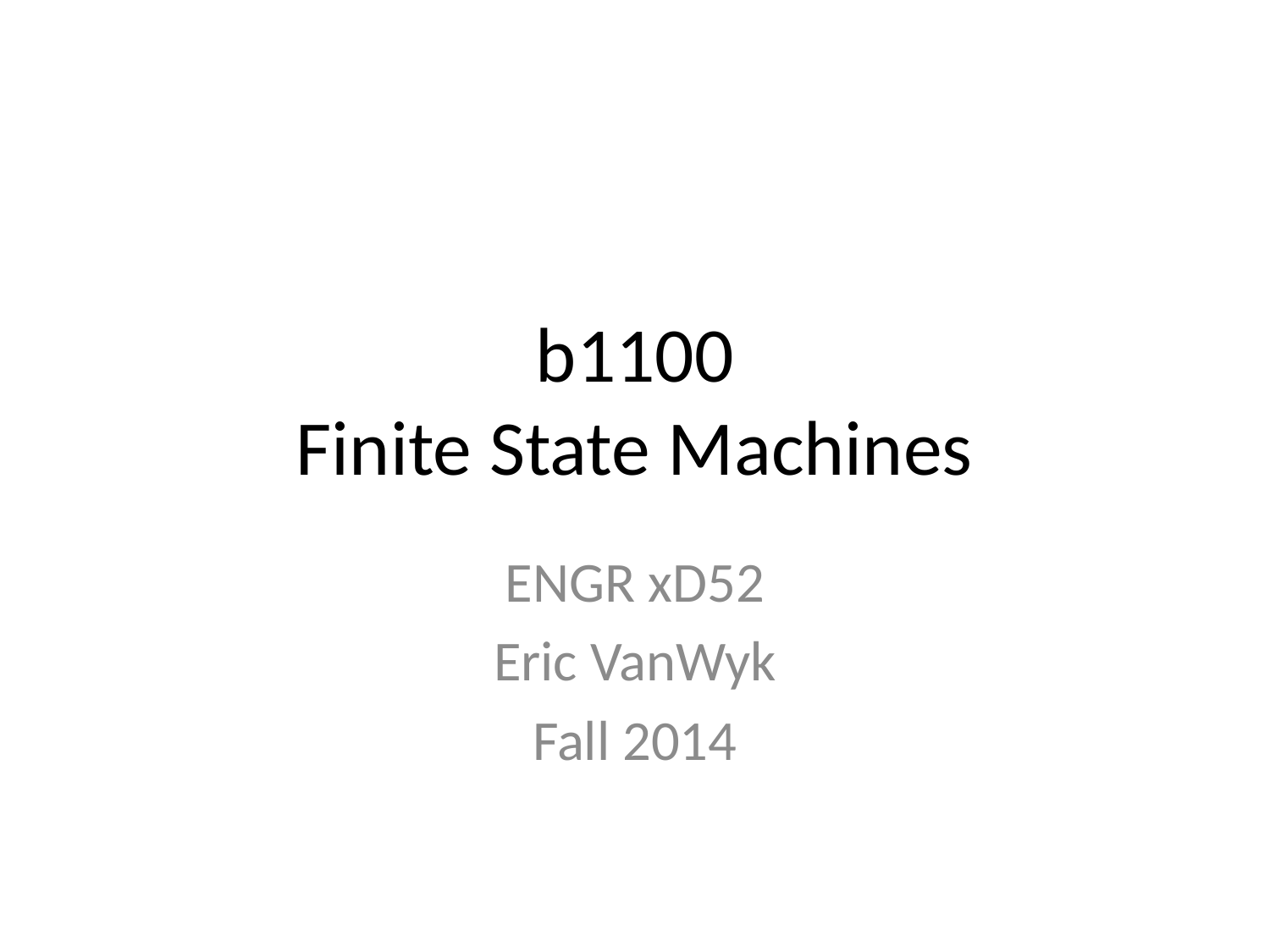

# b1100 Finite State Machines
ENGR xD52
Eric VanWyk
Fall 2014